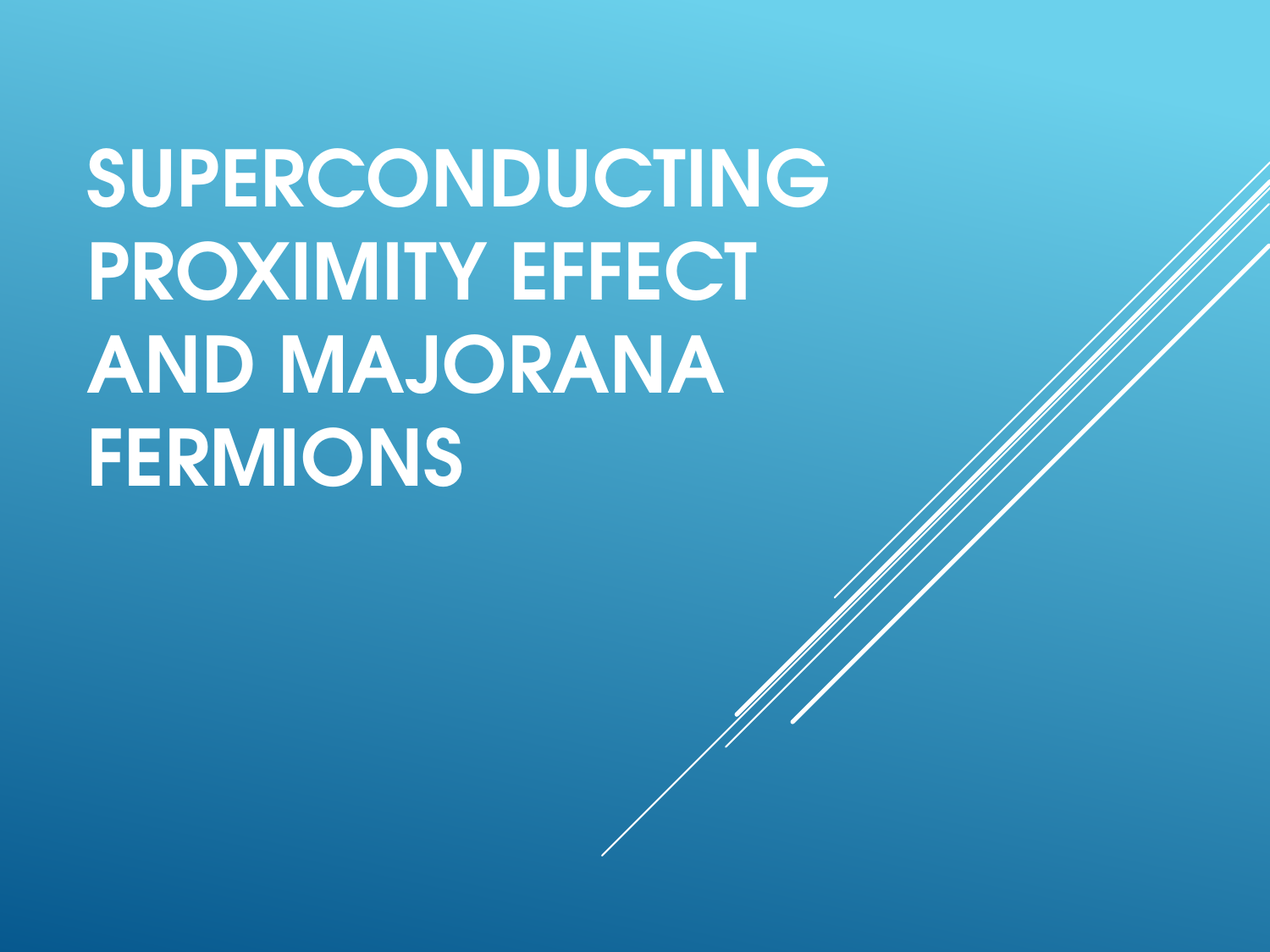

# Superconducting proximity effect and majorana fermions